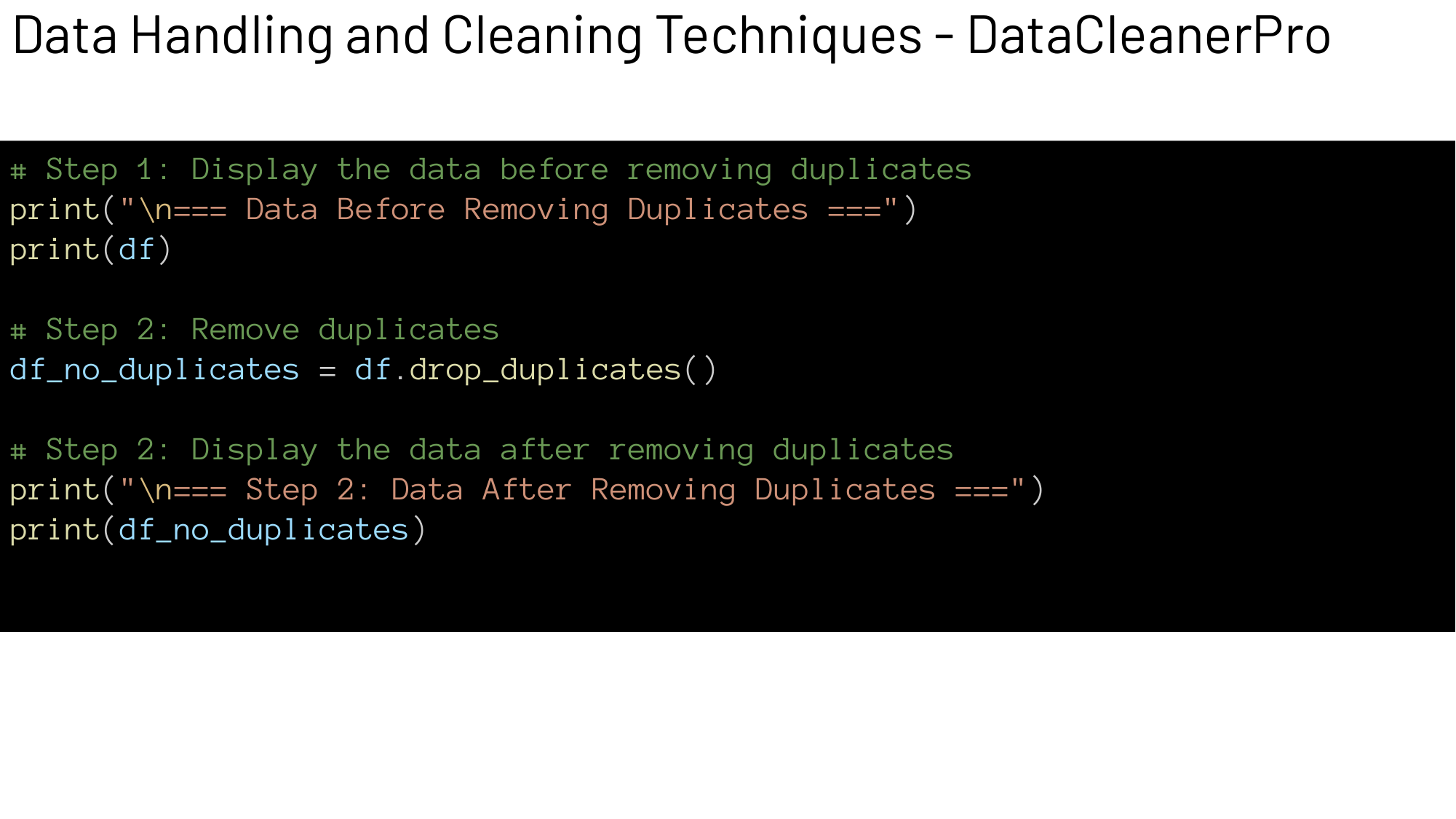

# Data Handling and Cleaning Techniques - DataCleanerPro
# Step 1: Display the data before removing duplicates
print("\n=== Data Before Removing Duplicates ===")
print(df)
# Step 2: Remove duplicates
df_no_duplicates = df.drop_duplicates()
# Step 2: Display the data after removing duplicates
print("\n=== Step 2: Data After Removing Duplicates ===")
print(df_no_duplicates)